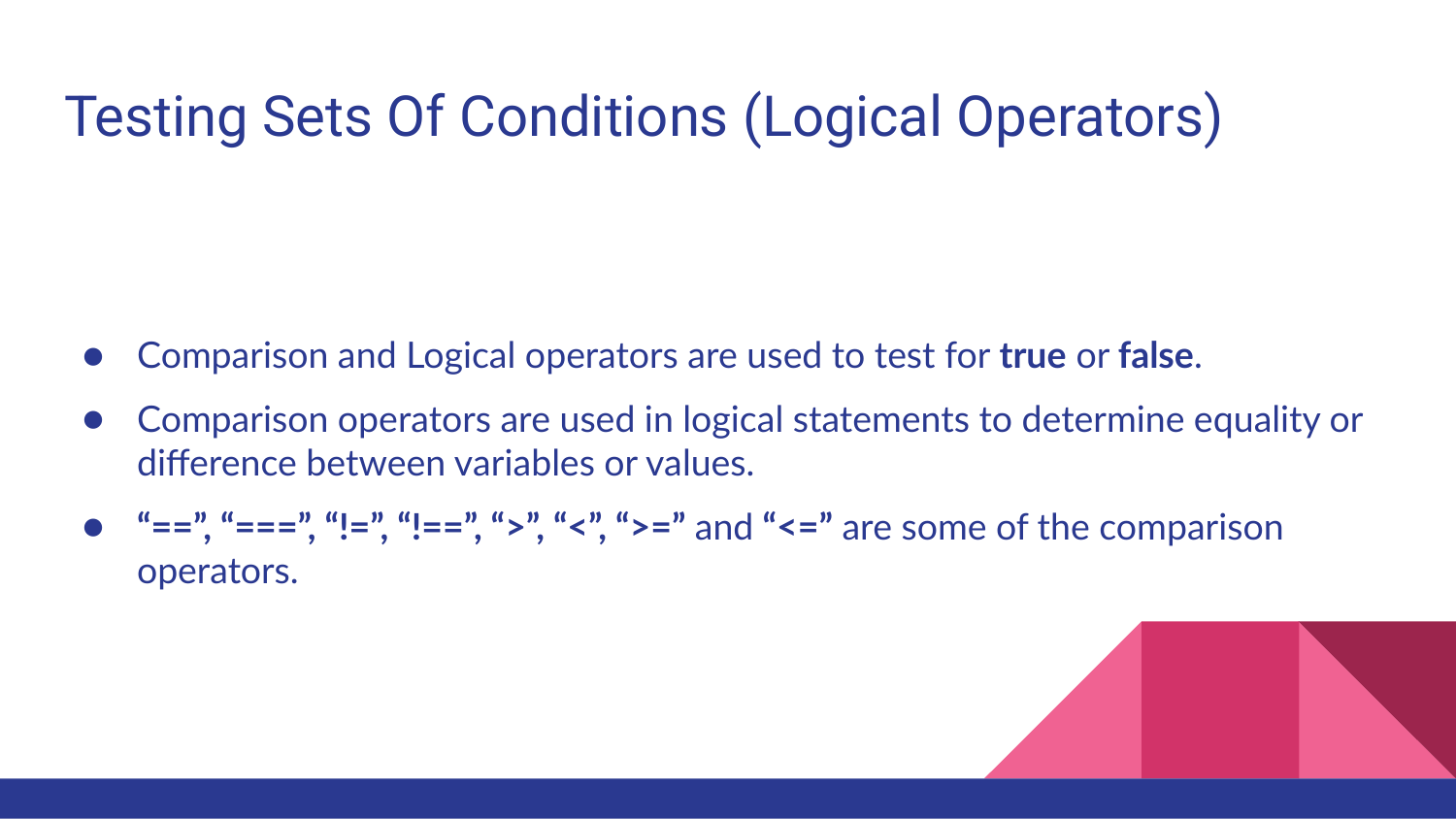

# Testing Sets Of Conditions (Logical Operators)
Comparison and Logical operators are used to test for true or false.
Comparison operators are used in logical statements to determine equality or difference between variables or values.
“==”, “===”, “!=”, “!==”, “>”, “<”, “>=” and “<=” are some of the comparison operators.